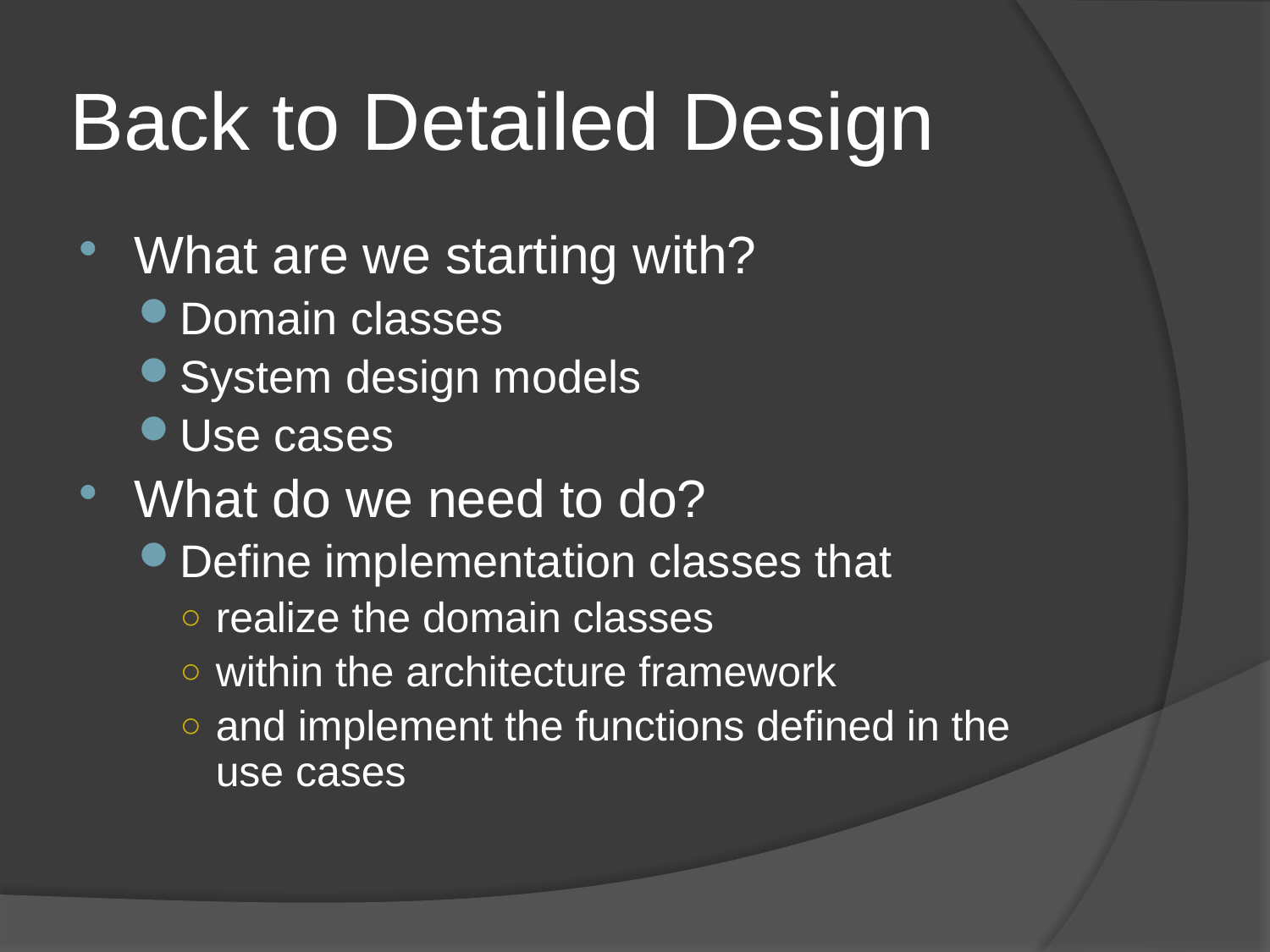

# Back to Detailed Design
What are we starting with?
Domain classes
System design models
Use cases
What do we need to do?
Define implementation classes that
realize the domain classes
within the architecture framework
and implement the functions defined in the use cases